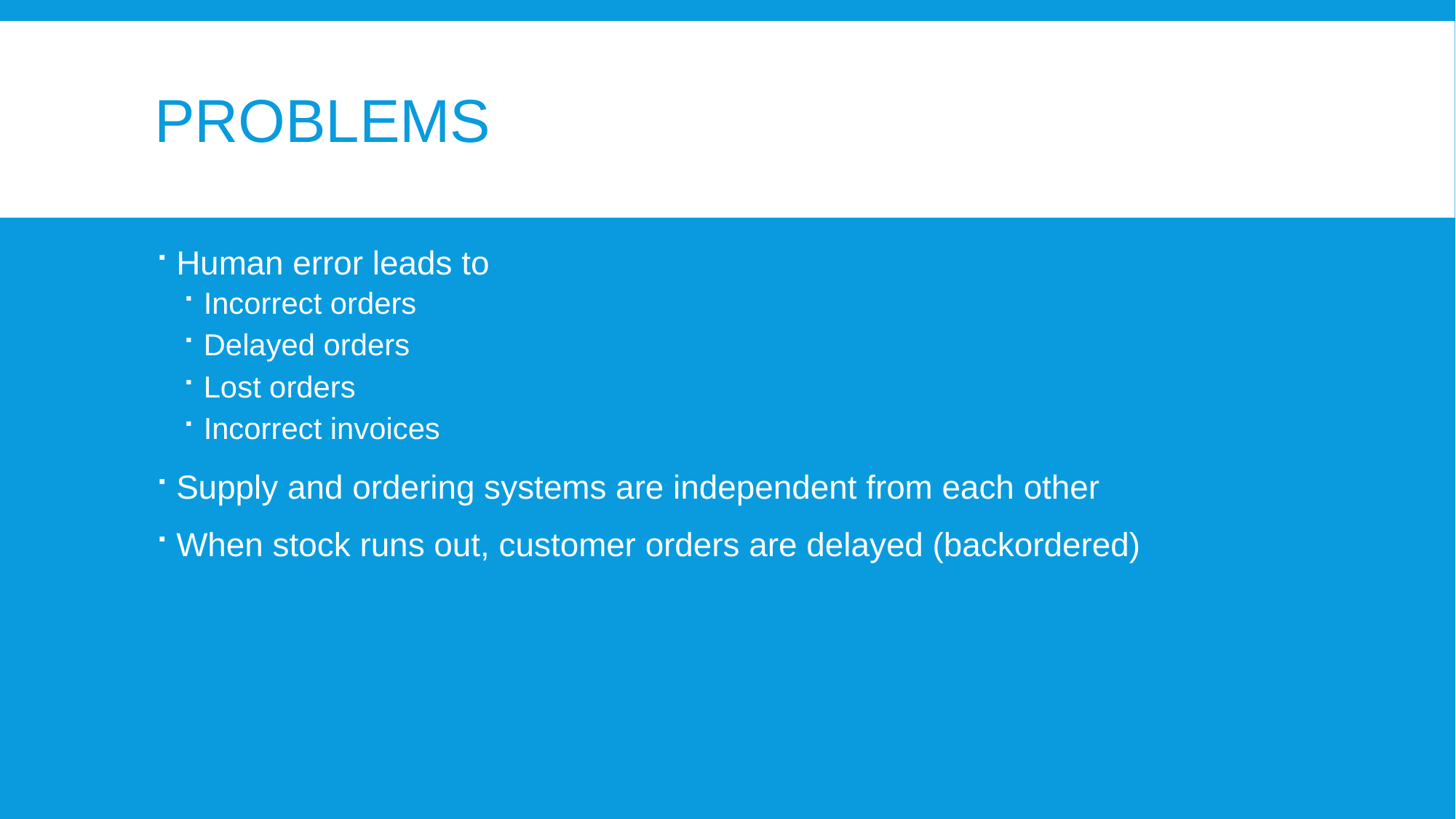

# problems
Human error leads to
Incorrect orders
Delayed orders
Lost orders
Incorrect invoices
Supply and ordering systems are independent from each other
When stock runs out, customer orders are delayed (backordered)